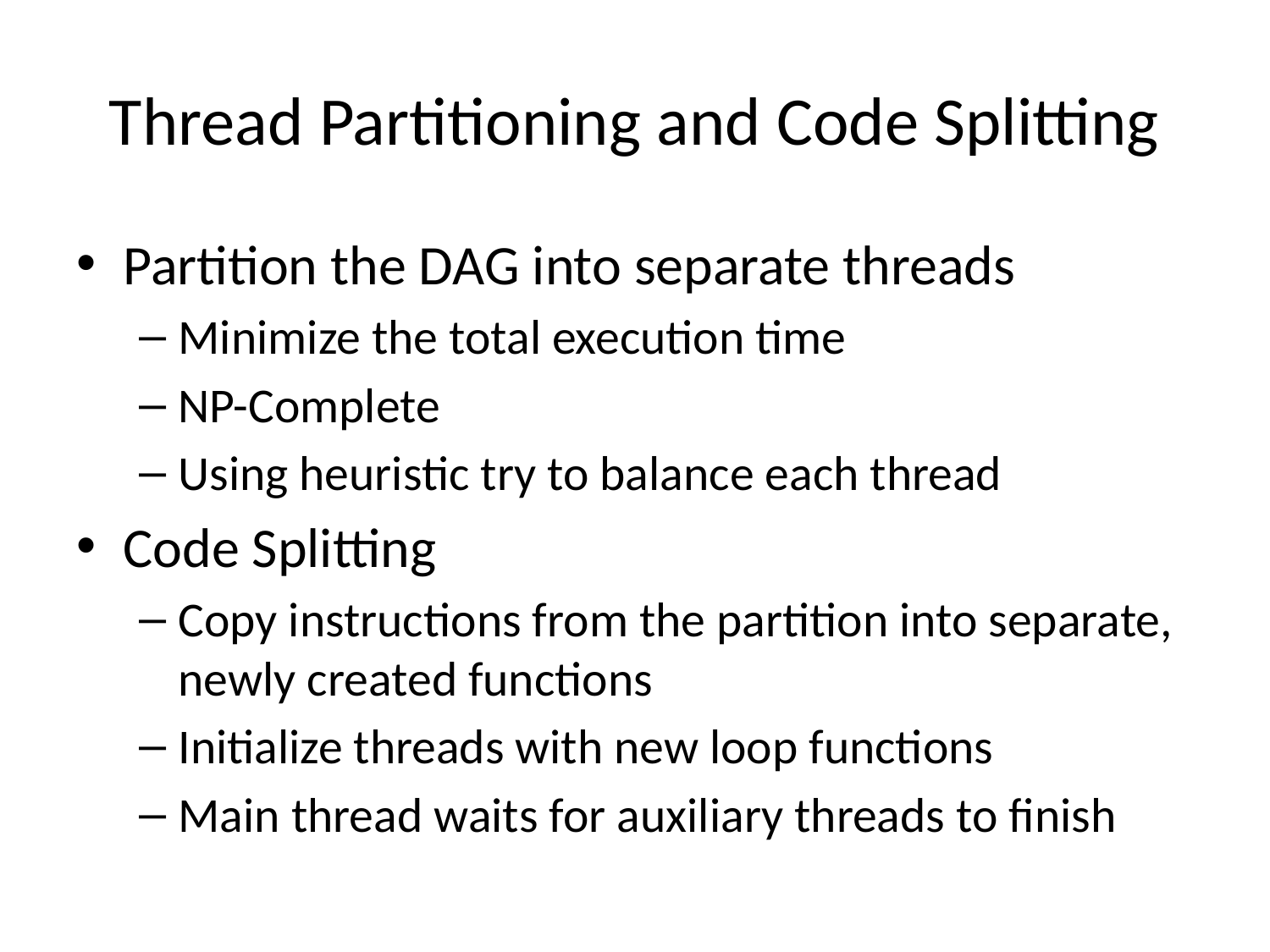

# Thread Partitioning and Code Splitting
Partition the DAG into separate threads
Minimize the total execution time
NP-Complete
Using heuristic try to balance each thread
Code Splitting
Copy instructions from the partition into separate, newly created functions
Initialize threads with new loop functions
Main thread waits for auxiliary threads to finish